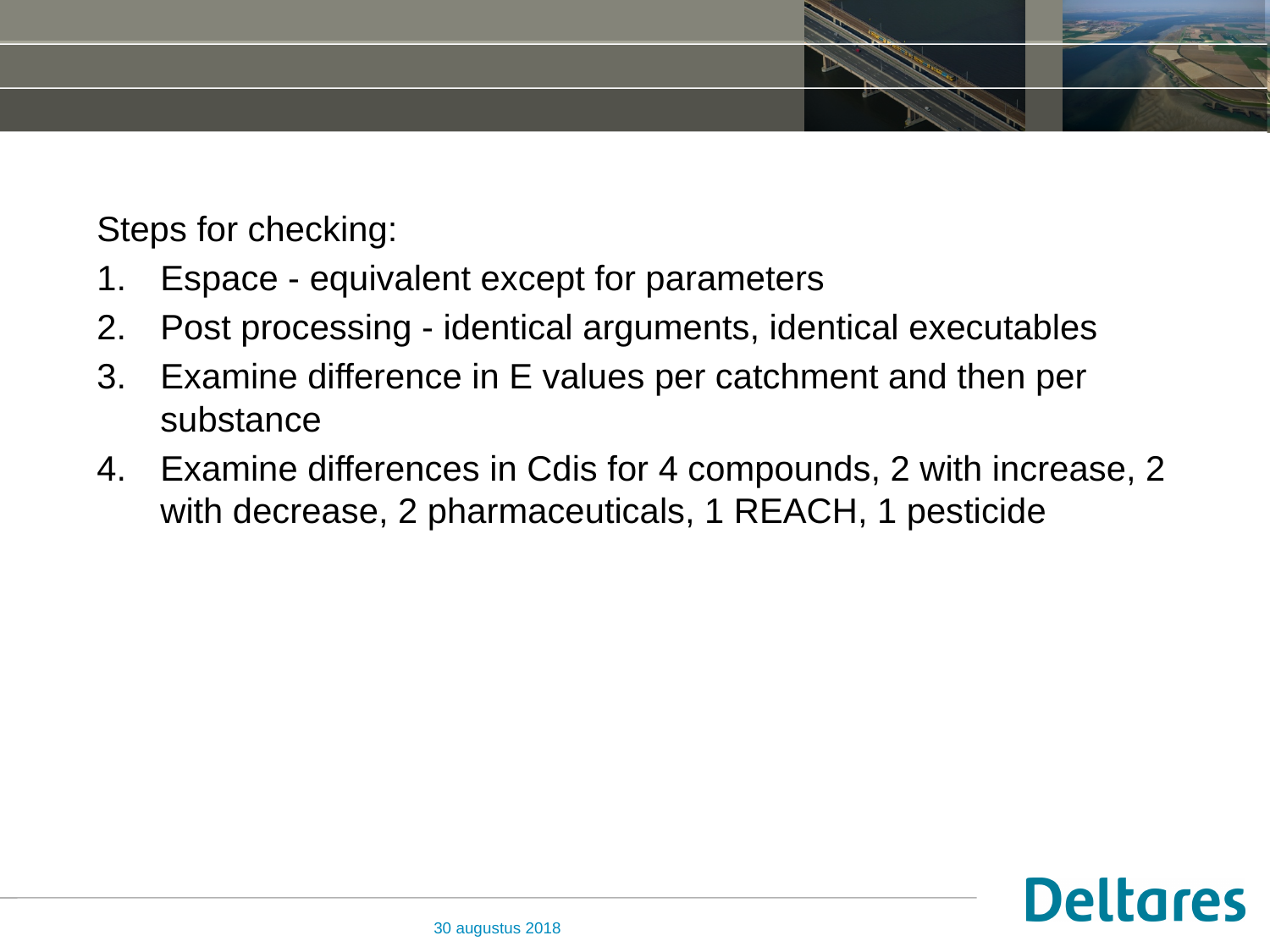

#
Steps for checking:
Espace - equivalent except for parameters
Post processing - identical arguments, identical executables
Examine difference in E values per catchment and then per substance
Examine differences in Cdis for 4 compounds, 2 with increase, 2 with decrease, 2 pharmaceuticals, 1 REACH, 1 pesticide

30 augustus 2018